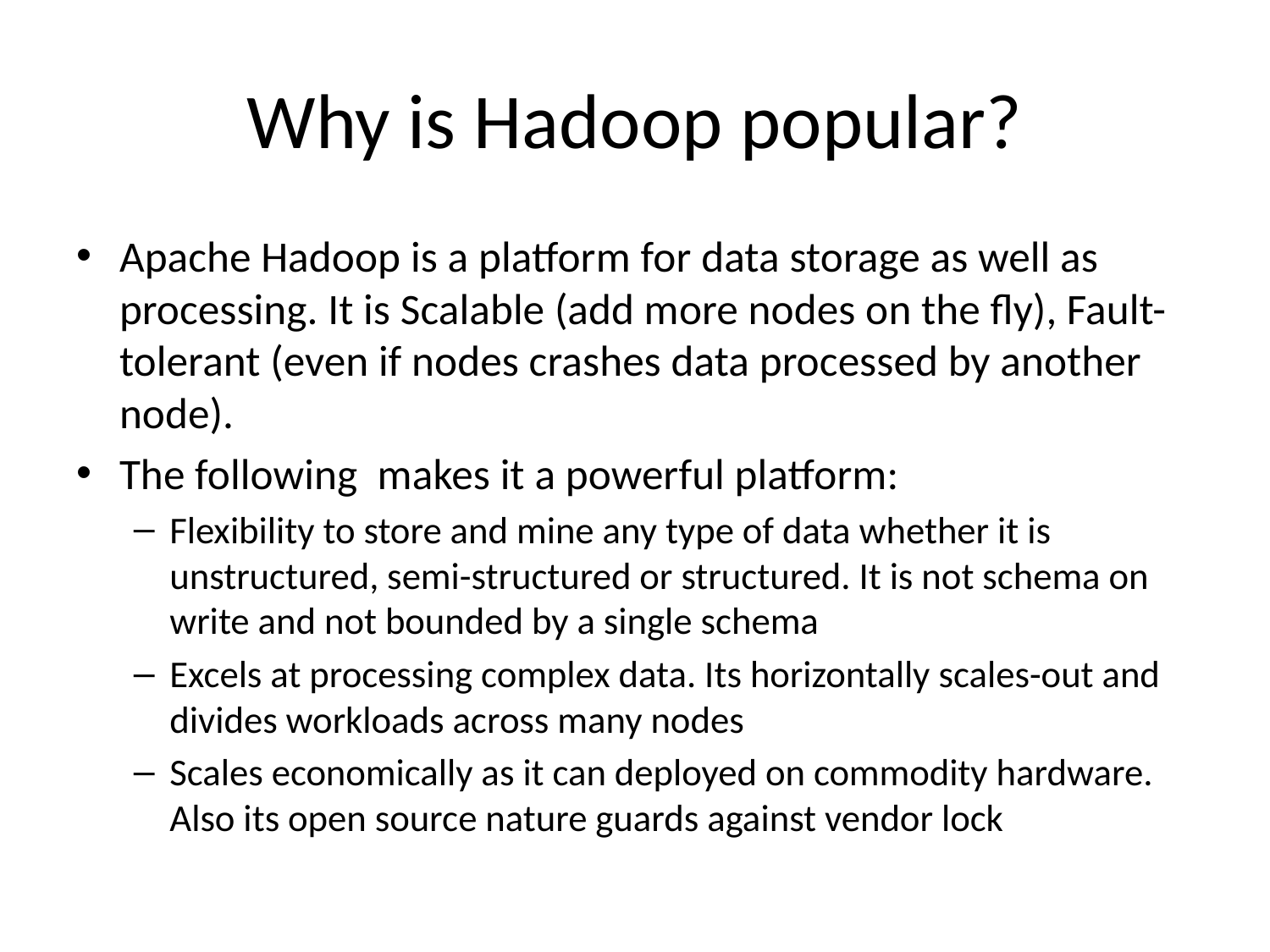

# Why is Hadoop popular?
Apache Hadoop is a platform for data storage as well as processing. It is Scalable (add more nodes on the fly), Fault-tolerant (even if nodes crashes data processed by another node).
The following  makes it a powerful platform:
Flexibility to store and mine any type of data whether it is unstructured, semi-structured or structured. It is not schema on write and not bounded by a single schema
Excels at processing complex data. Its horizontally scales-out and  divides workloads across many nodes
Scales economically as it can deployed on commodity hardware. Also its open source nature guards against vendor lock